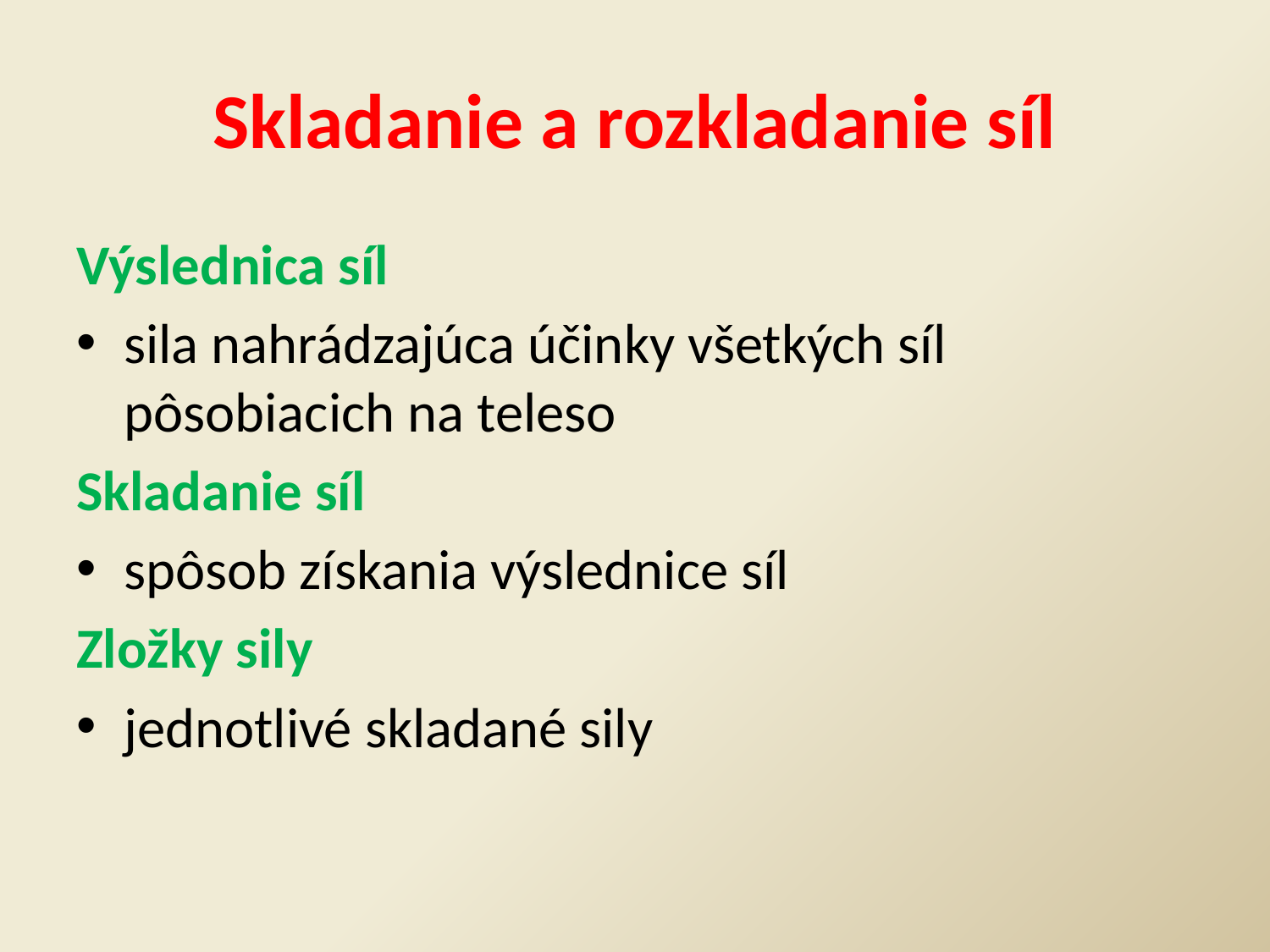

# Skladanie a rozkladanie síl
Výslednica síl
sila nahrádzajúca účinky všetkých síl pôsobiacich na teleso
Skladanie síl
spôsob získania výslednice síl
Zložky sily
jednotlivé skladané sily